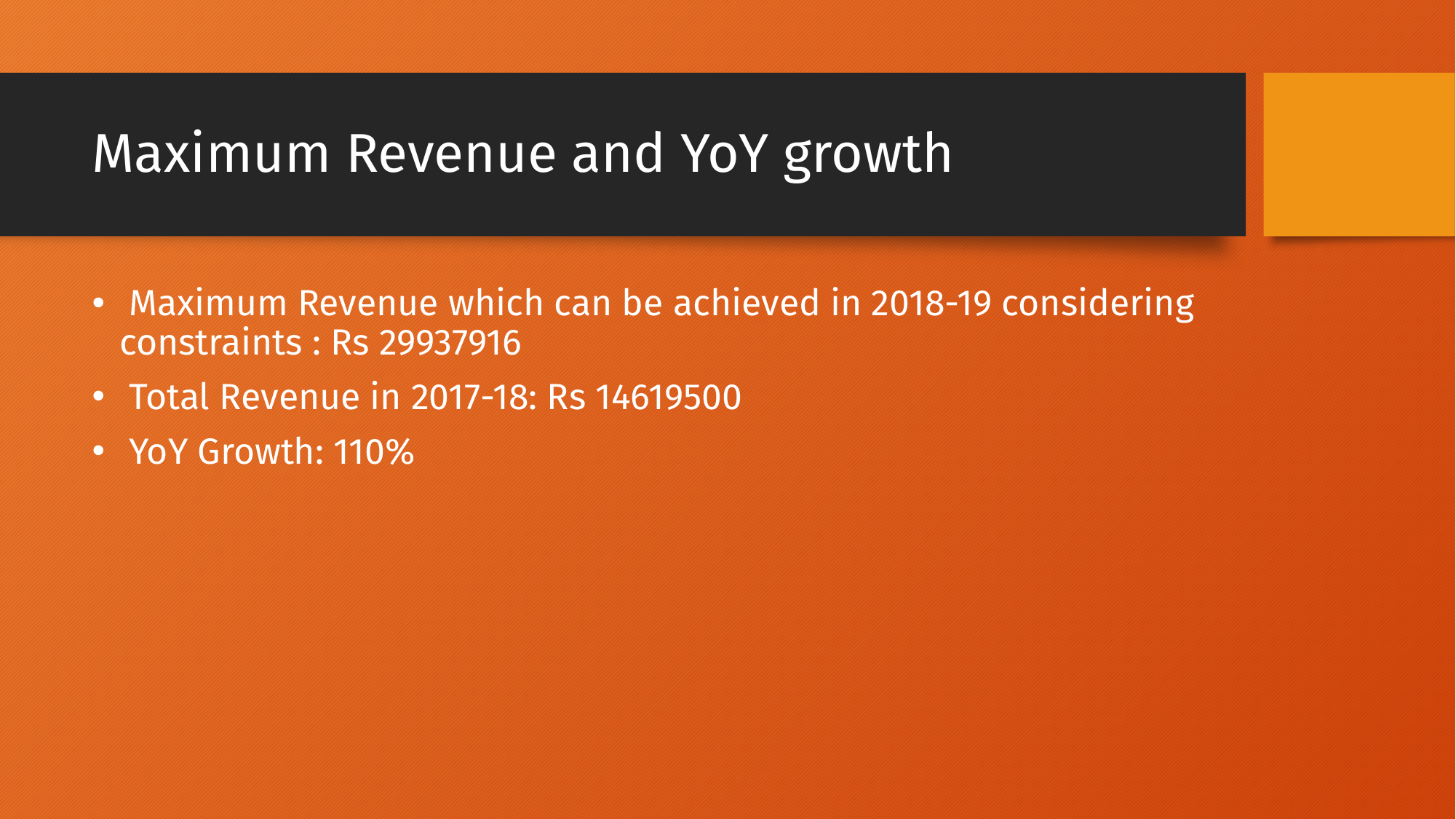

# Maximum Revenue and YoY growth
 Maximum Revenue which can be achieved in 2018-19 considering constraints : Rs 29937916
 Total Revenue in 2017-18: Rs 14619500
 YoY Growth: 110%